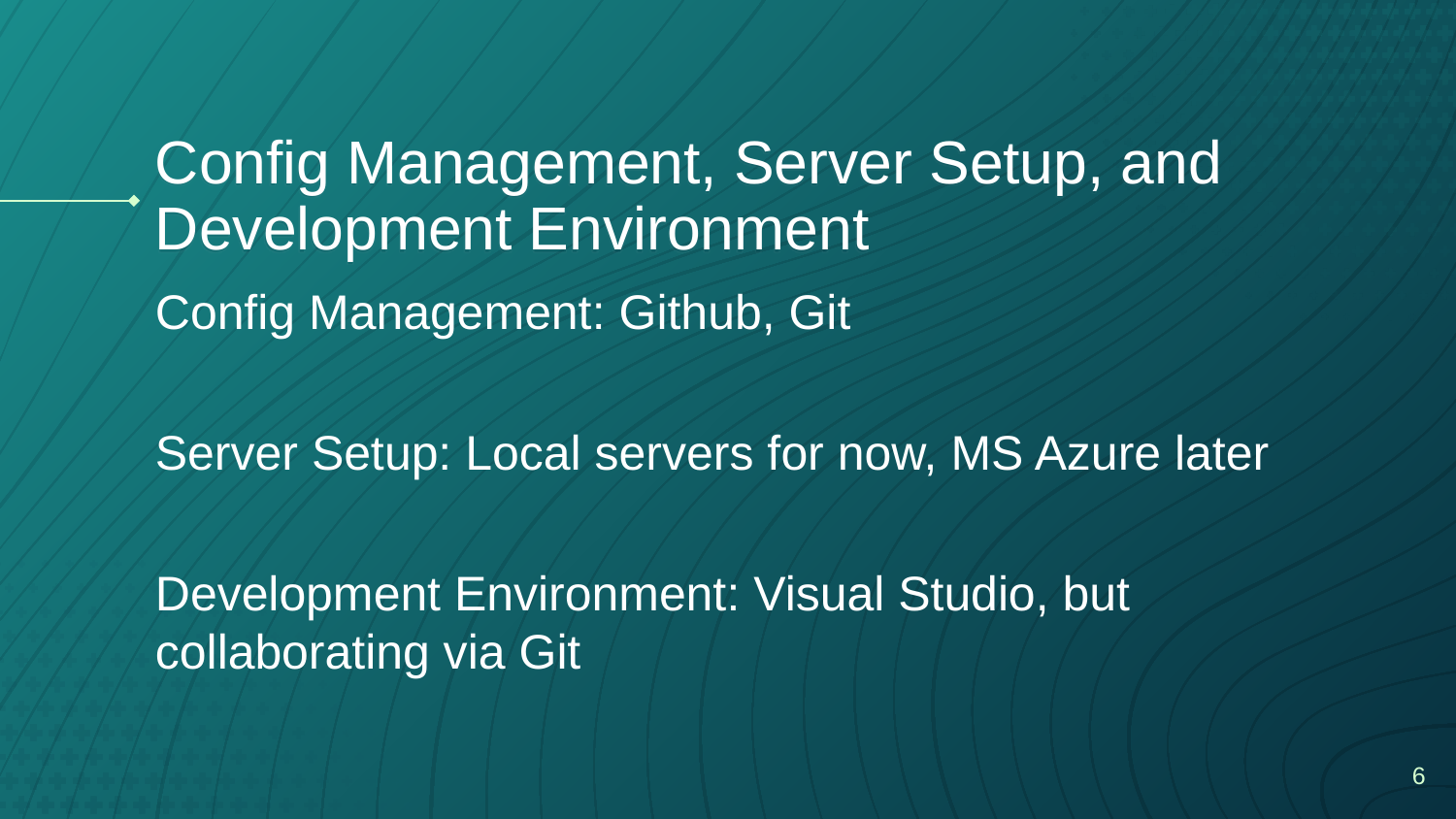

# Config Management, Server Setup, and Development Environment
Config Management: Github, Git

Server Setup: Local servers for now, MS Azure later

Development Environment: Visual Studio, but collaborating via Git
6